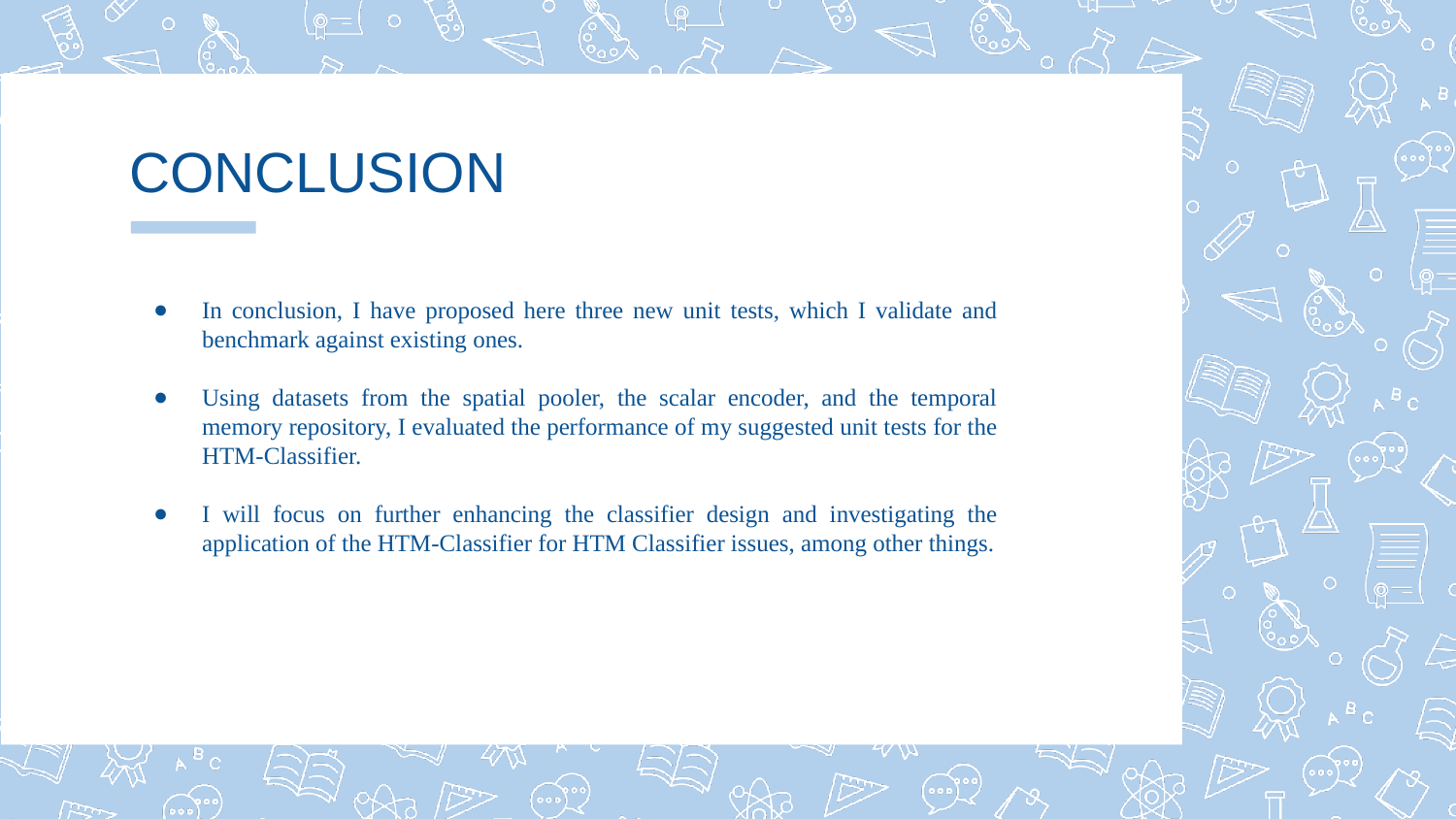

# CONCLUSION
In conclusion, I have proposed here three new unit tests, which I validate and benchmark against existing ones.

Using datasets from the spatial pooler, the scalar encoder, and the temporal memory repository, I evaluated the performance of my suggested unit tests for the HTM-Classifier.

I will focus on further enhancing the classifier design and investigating the application of the HTM-Classifier for HTM Classifier issues, among other things.